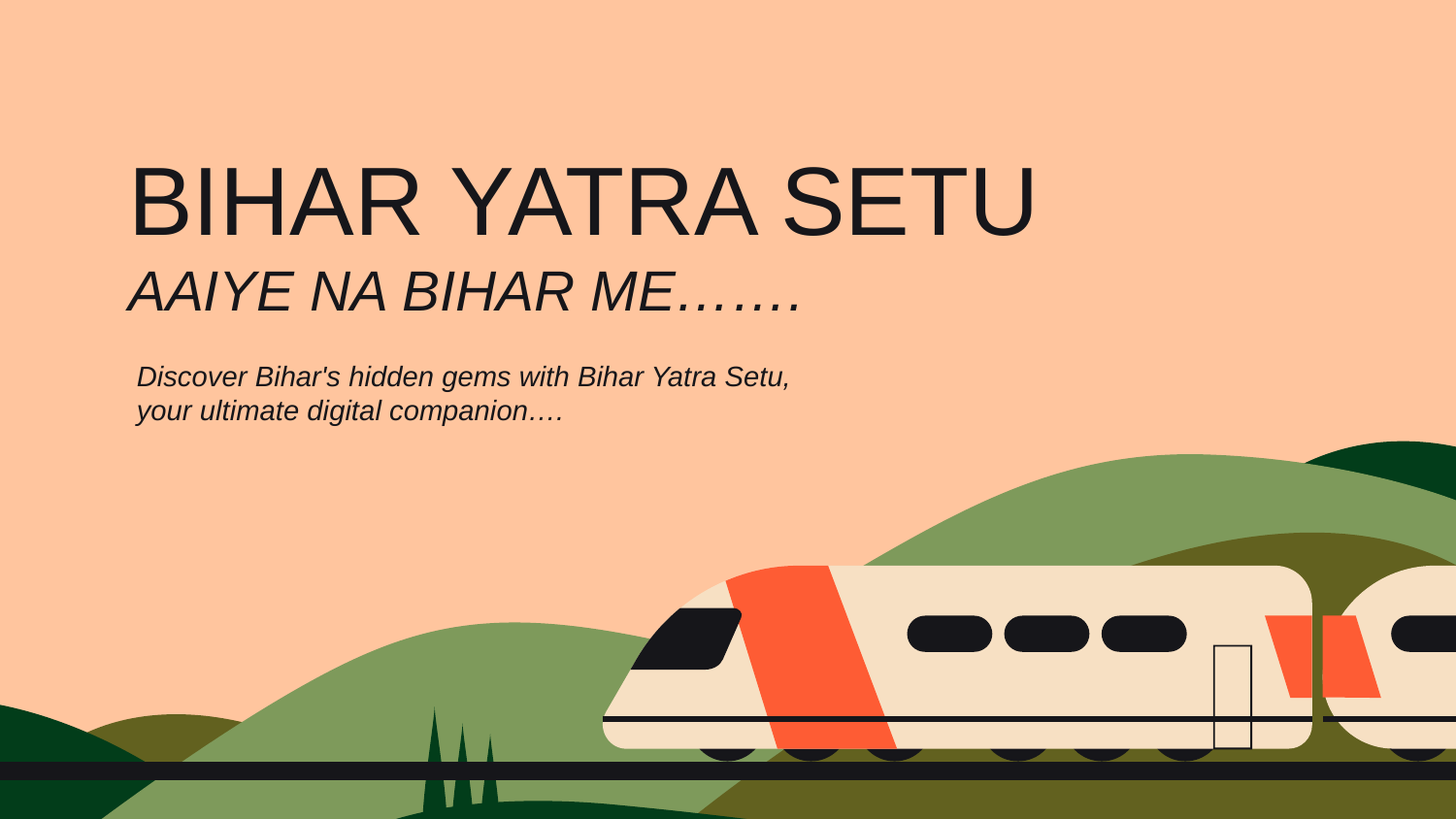

# BIHAR YATRA SETU AAIYE NA BIHAR ME…….
Discover Bihar's hidden gems with Bihar Yatra Setu, your ultimate digital companion….